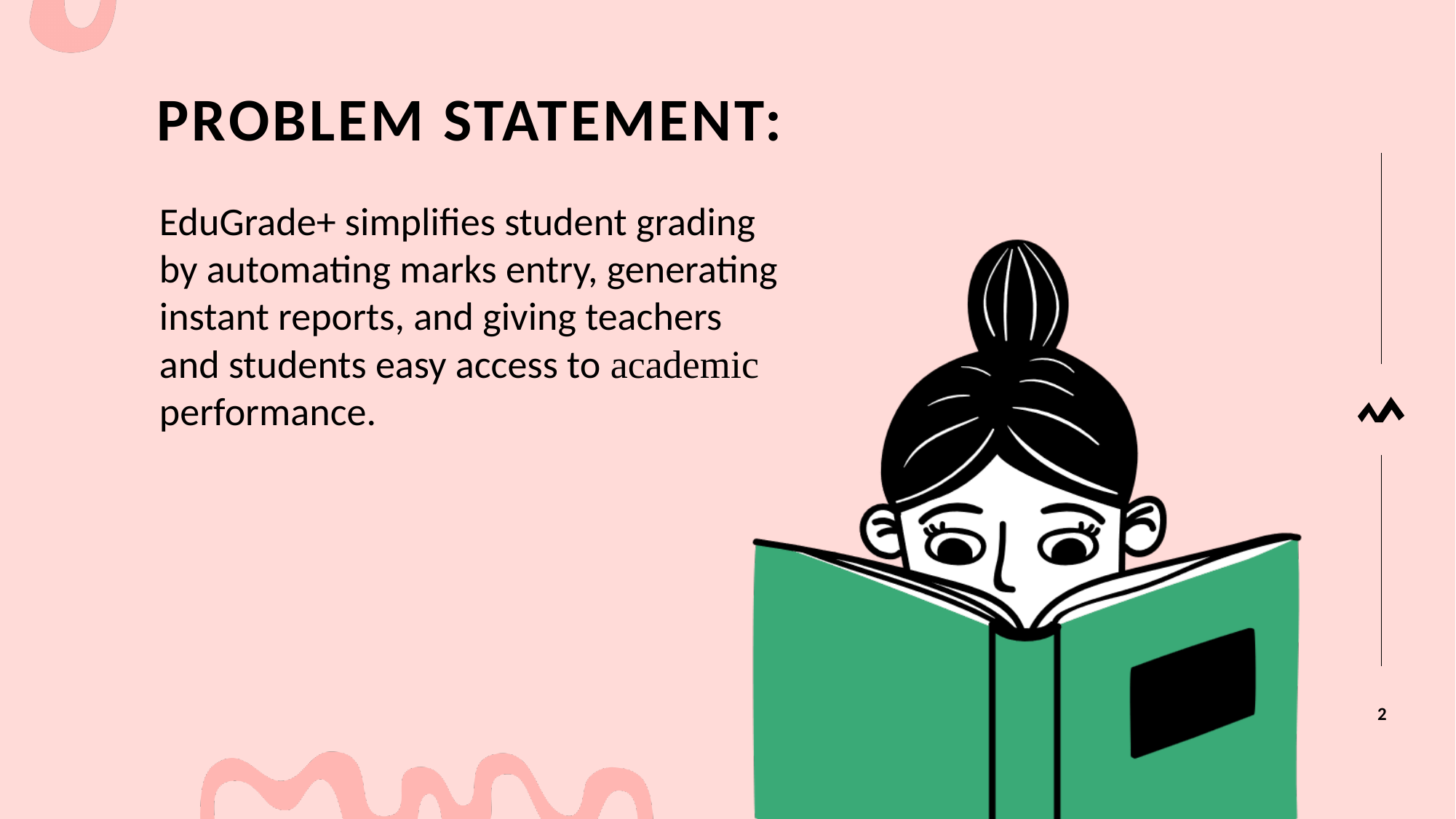

# Problem Statement:
EduGrade+ simplifies student grading by automating marks entry, generating instant reports, and giving teachers and students easy access to academic performance.
2